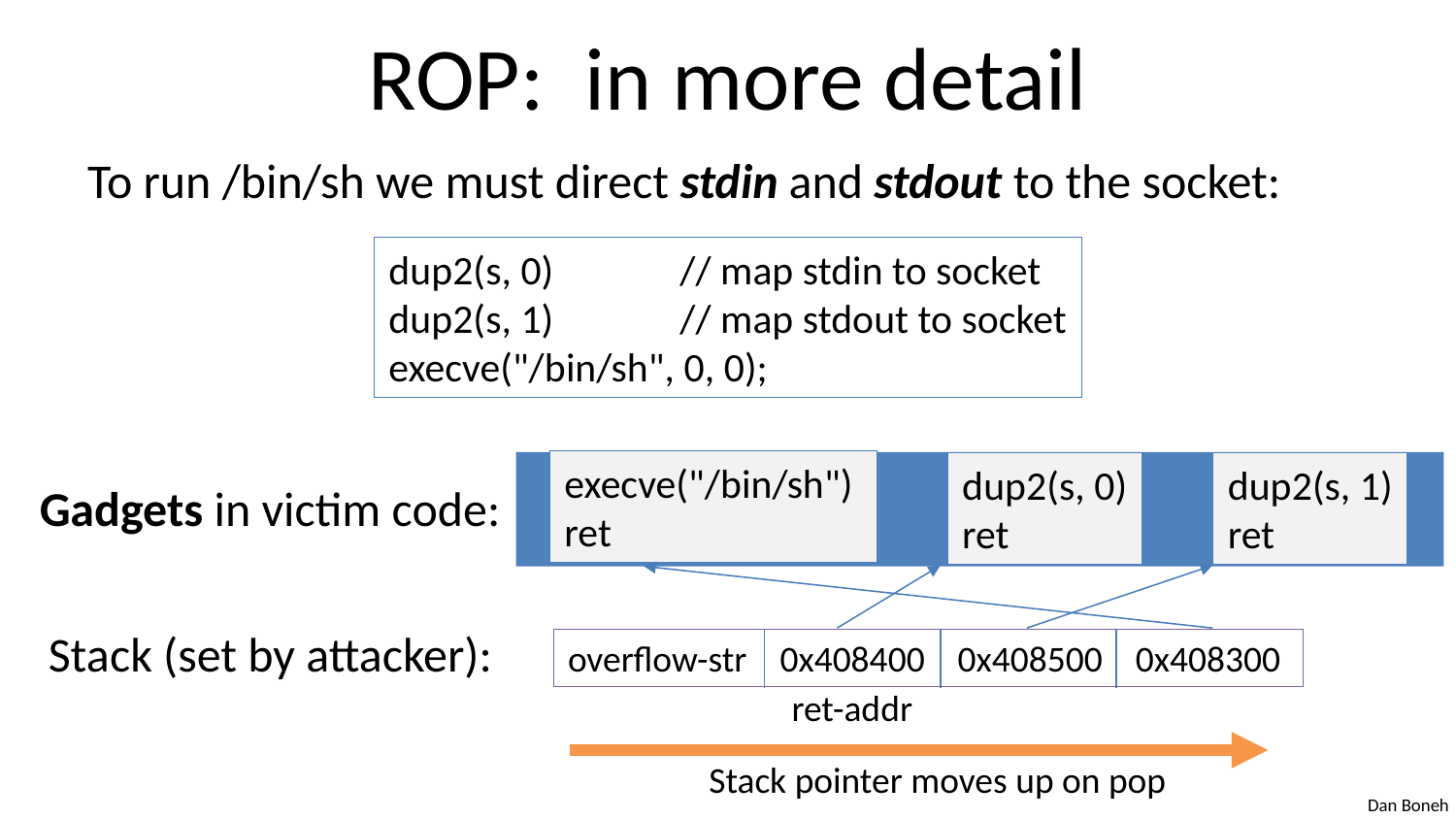

# ROP:  in more detail
To run /bin/sh we must direct stdin and stdout to the socket:

dup2(s, 0)	// map stdin to socket
dup2(s, 1)	// map stdout to socket
execve("/bin/sh", 0, 0);
execve("/bin/sh")
ret

dup2(s, 0)
ret
dup2(s, 1)
ret
Gadgets in victim code:
Stack (set by attacker):
overflow-str    0x408400    0x408500    0x408300
ret-addr
Stack pointer moves up on pop